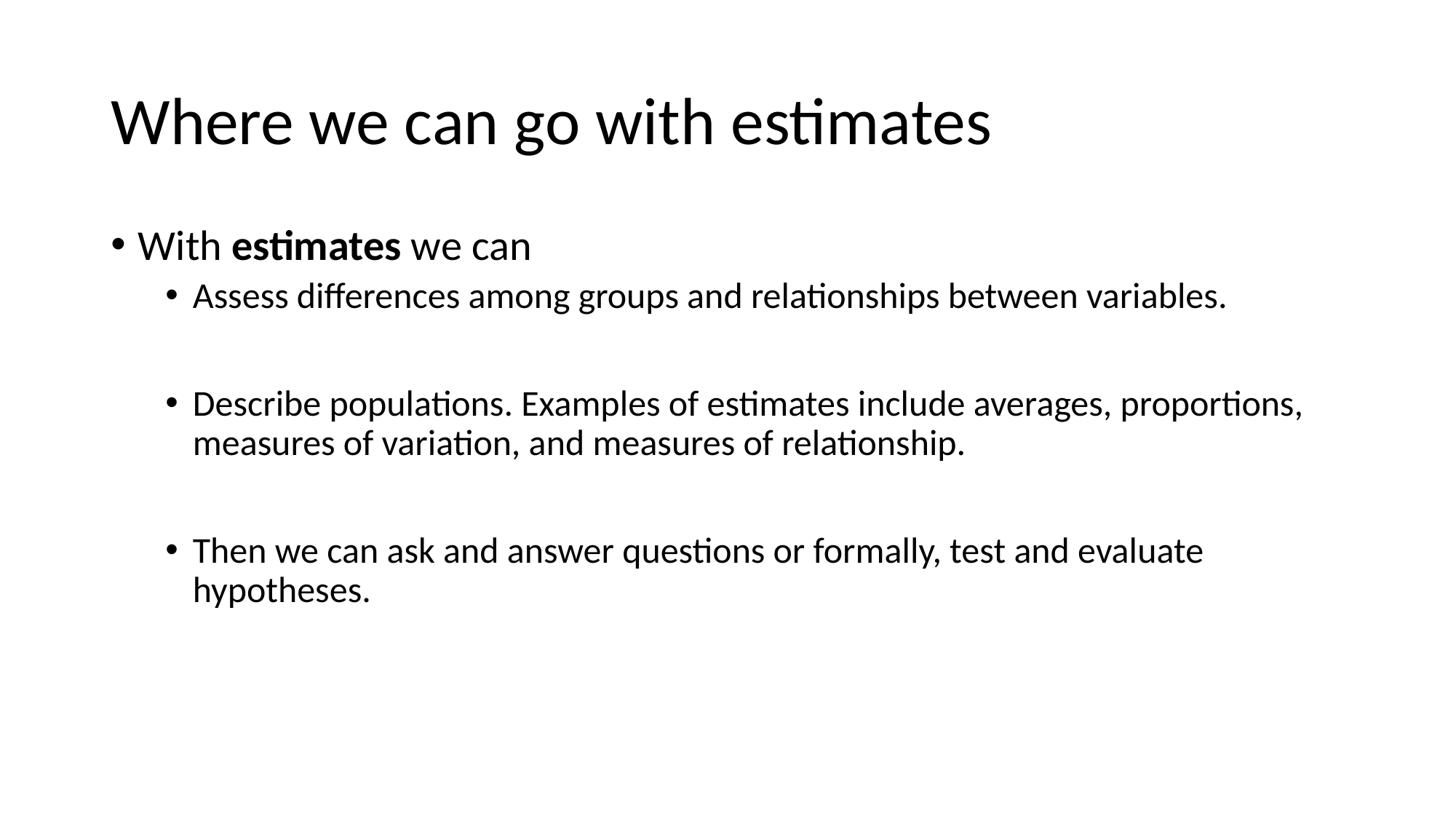

# Where we can go with estimates
With estimates we can
Assess differences among groups and relationships between variables.

Describe populations. Examples of estimates include averages, proportions, measures of variation, and measures of relationship.

Then we can ask and answer questions or formally, test and evaluate hypotheses.